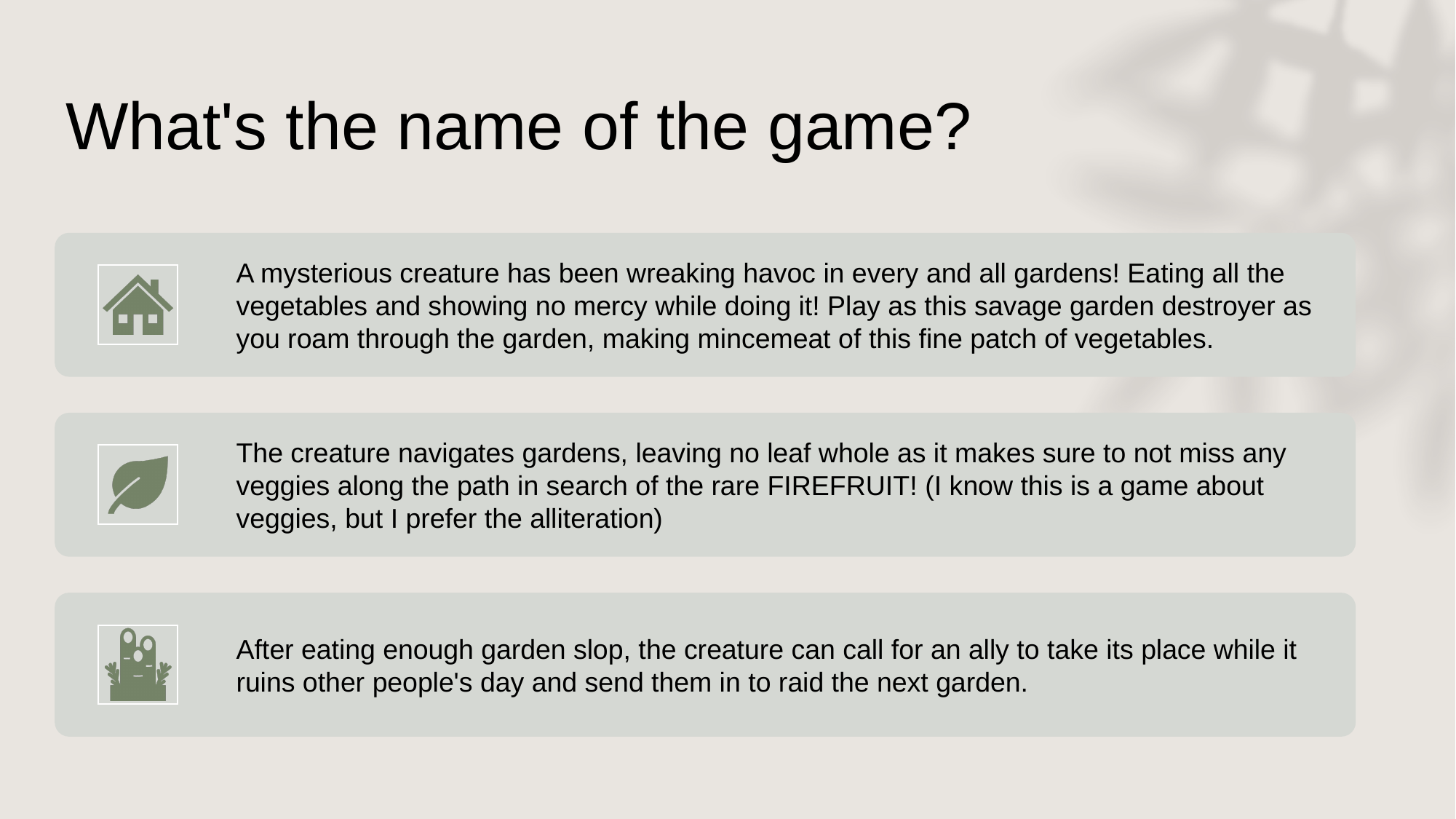

# What's the name of the game?
A mysterious creature has been wreaking havoc in every and all gardens! Eating all the vegetables and showing no mercy while doing it! Play as this savage garden destroyer as you roam through the garden, making mincemeat of this fine patch of vegetables.
The creature navigates gardens, leaving no leaf whole as it makes sure to not miss any veggies along the path in search of the rare FIREFRUIT! (I know this is a game about veggies, but I prefer the alliteration)
After eating enough garden slop, the creature can call for an ally to take its place while it ruins other people's day and send them in to raid the next garden.